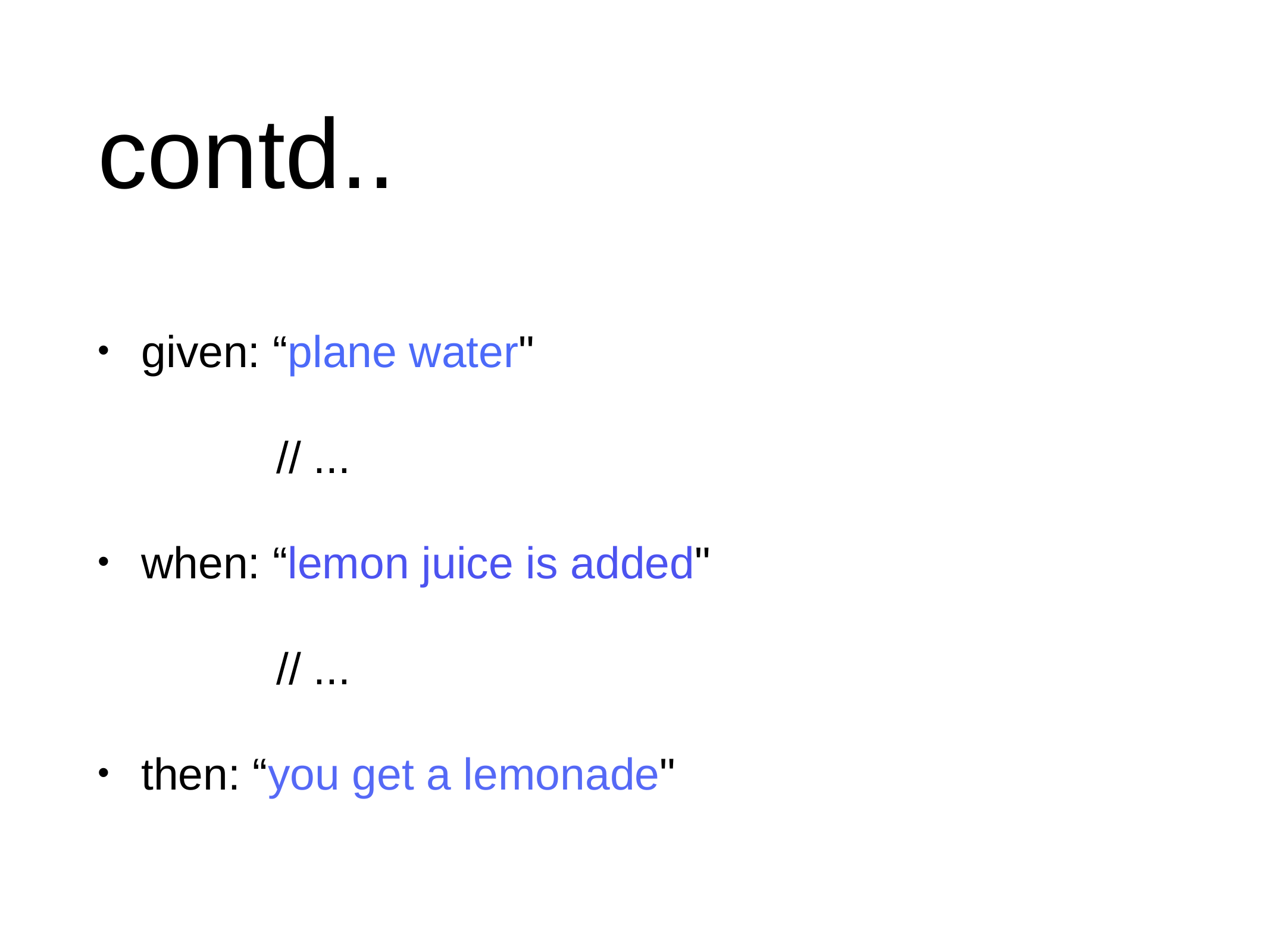

# contd..
given: “plane water"
		// ...
when: “lemon juice is added"
		// ...
then: “you get a lemonade"